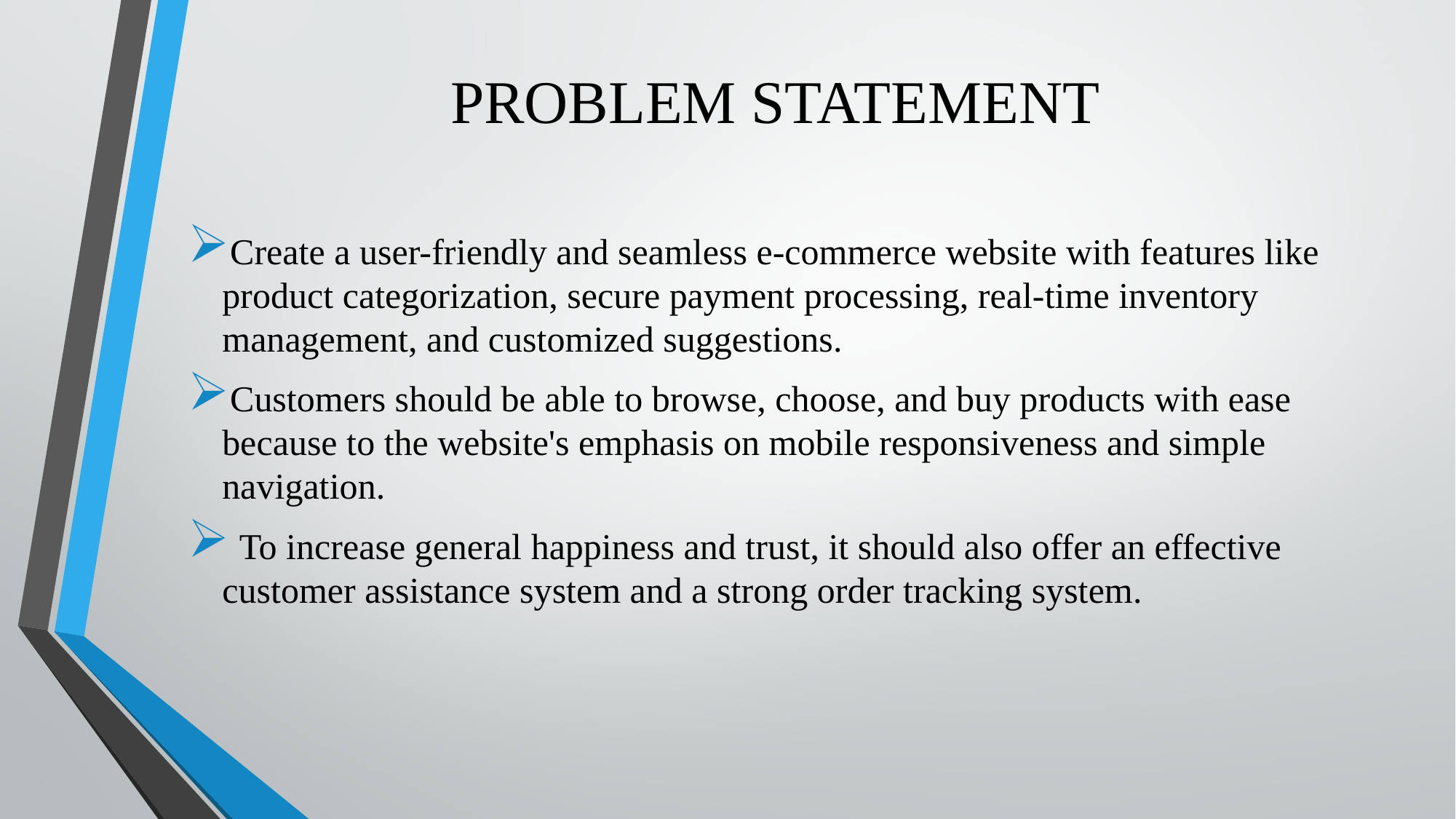

# PROBLEM STATEMENT
Create a user-friendly and seamless e-commerce website with features like product categorization, secure payment processing, real-time inventory management, and customized suggestions.
Customers should be able to browse, choose, and buy products with ease because to the website's emphasis on mobile responsiveness and simple navigation.
 To increase general happiness and trust, it should also offer an effective customer assistance system and a strong order tracking system.